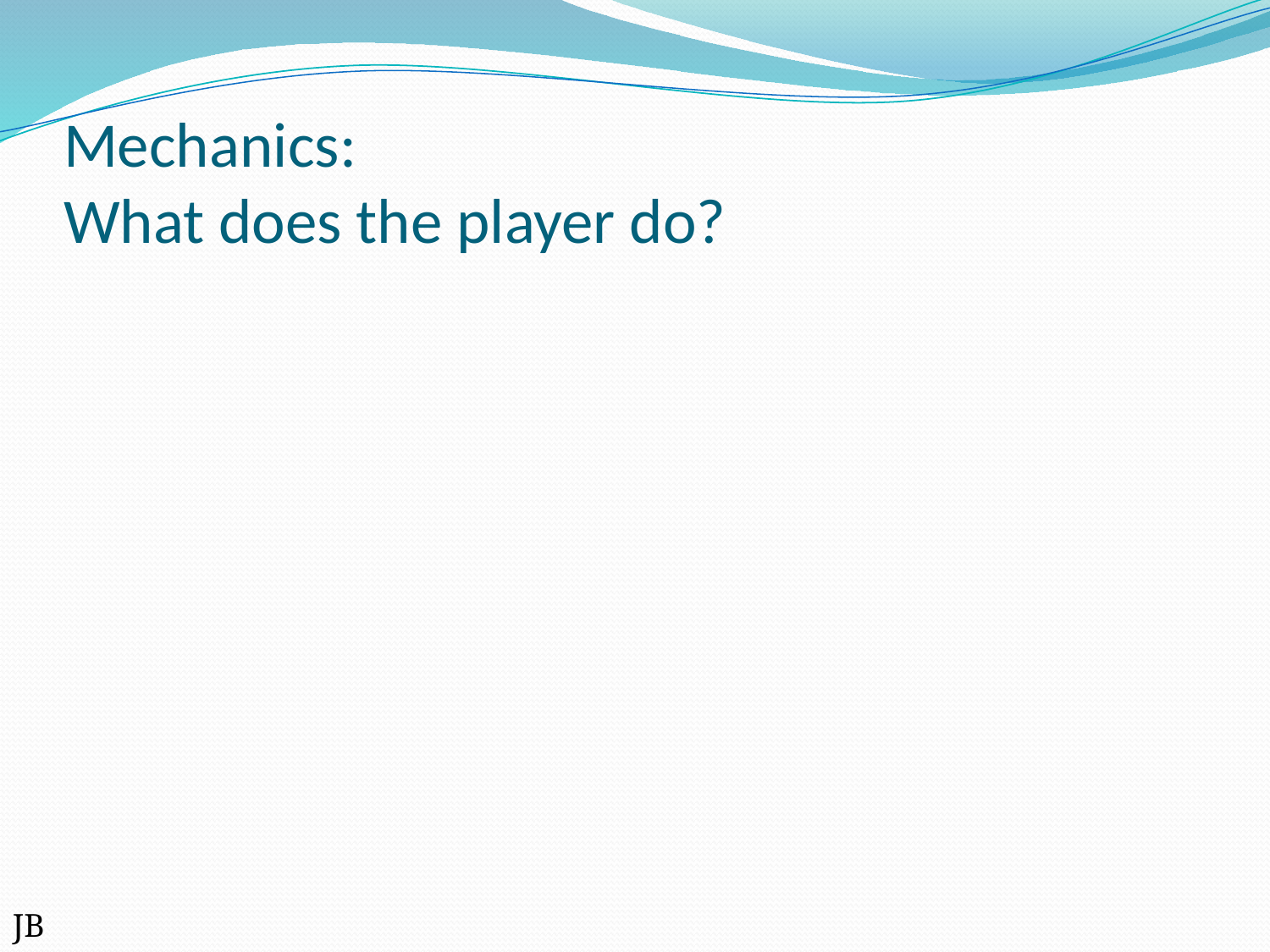

# Mechanics: What does the player do?

JB